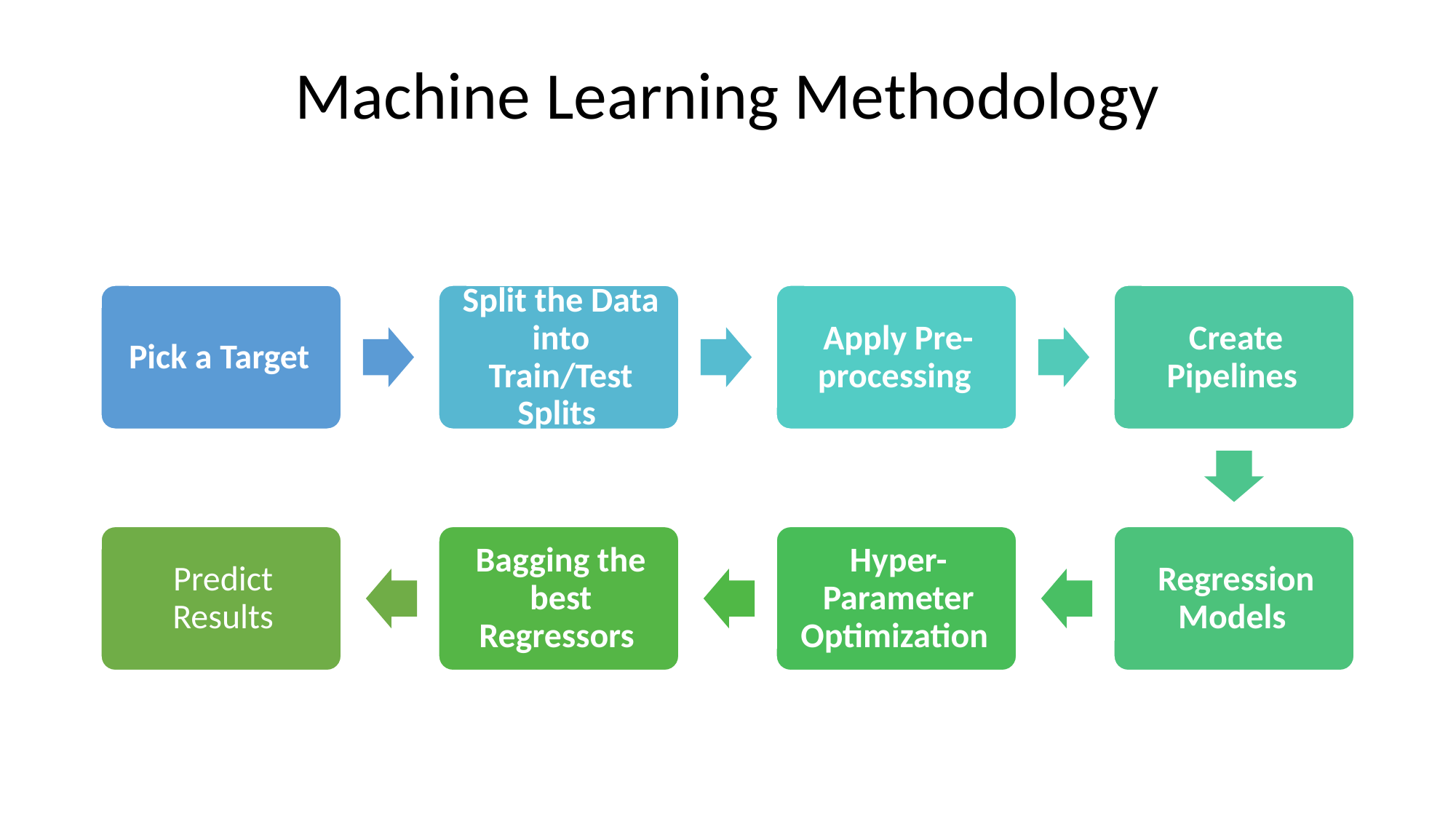

# Machine Learning Methodology
Pick a Target

Split the Data into Train/Test Splits

Apply Pre-processing

Create Pipelines

Regression Models

Hyper-Parameter Optimization

Bagging the best Regressors

Predict Results